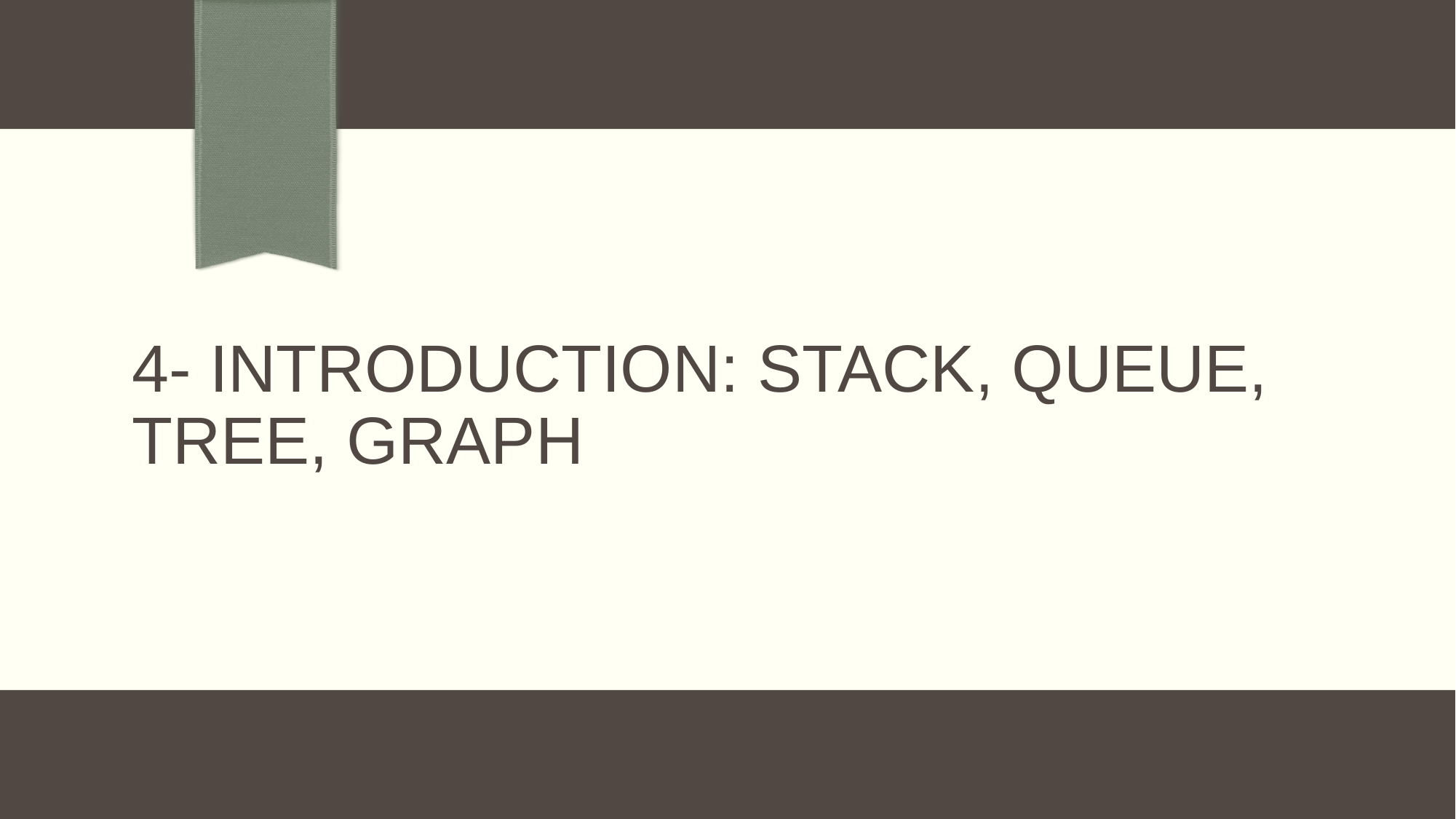

# 4- Introduction: Stack, Queue, Tree, graph